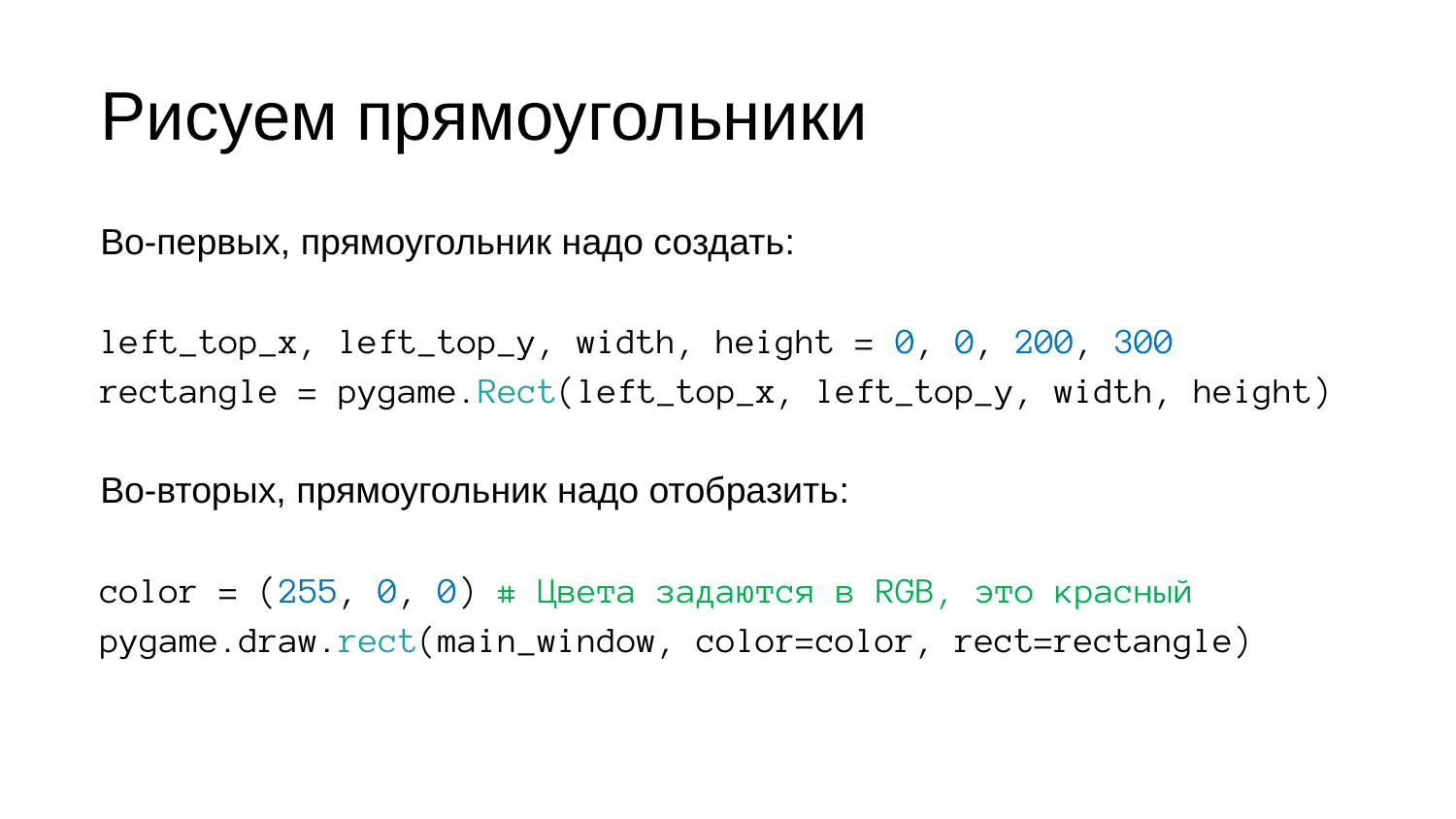

Рисуем прямоугольники
Во-первых, прямоугольник надо создать:

left_top_x, left_top_y, width, height = 0, 0, 200, 300
rectangle = pygame.Rect(left_top_x, left_top_y, width, height)

Во-вторых, прямоугольник надо отобразить:

color = (255, 0, 0) # Цвета задаются в RGB, это красный
pygame.draw.rect(main_window, color=color, rect=rectangle)